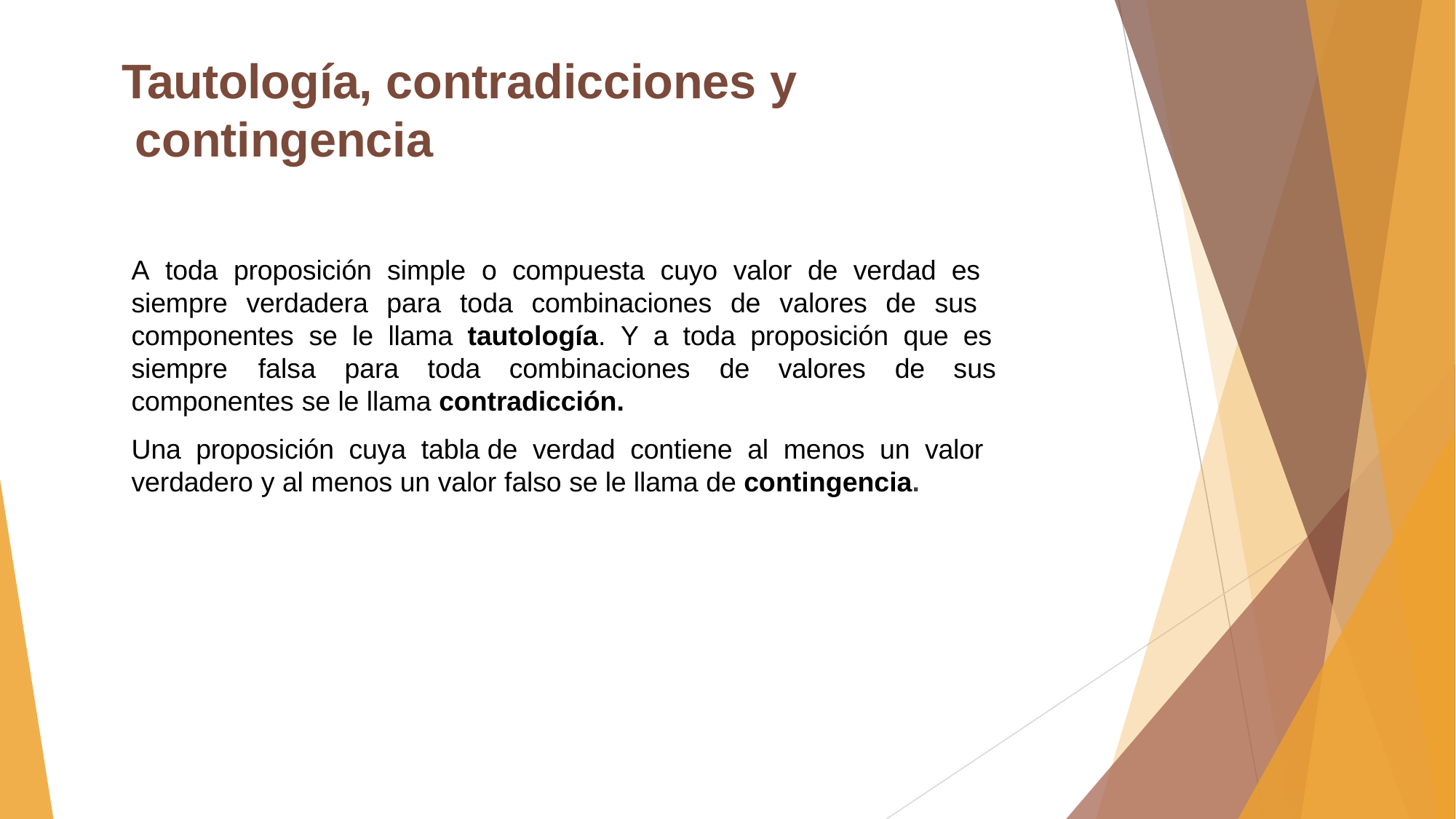

# Tautología, contradicciones y  contingencia
A toda proposición simple o compuesta cuyo valor de verdad es  siempre verdadera para toda combinaciones de valores de sus  componentes se le llama tautología. Y a toda proposición que es
siempre	falsa	para	toda	combinaciones	de	valores	de	sus
componentes se le llama contradicción.
Una proposición cuya tabla de verdad contiene al menos un valor  verdadero y al menos un valor falso se le llama de contingencia.